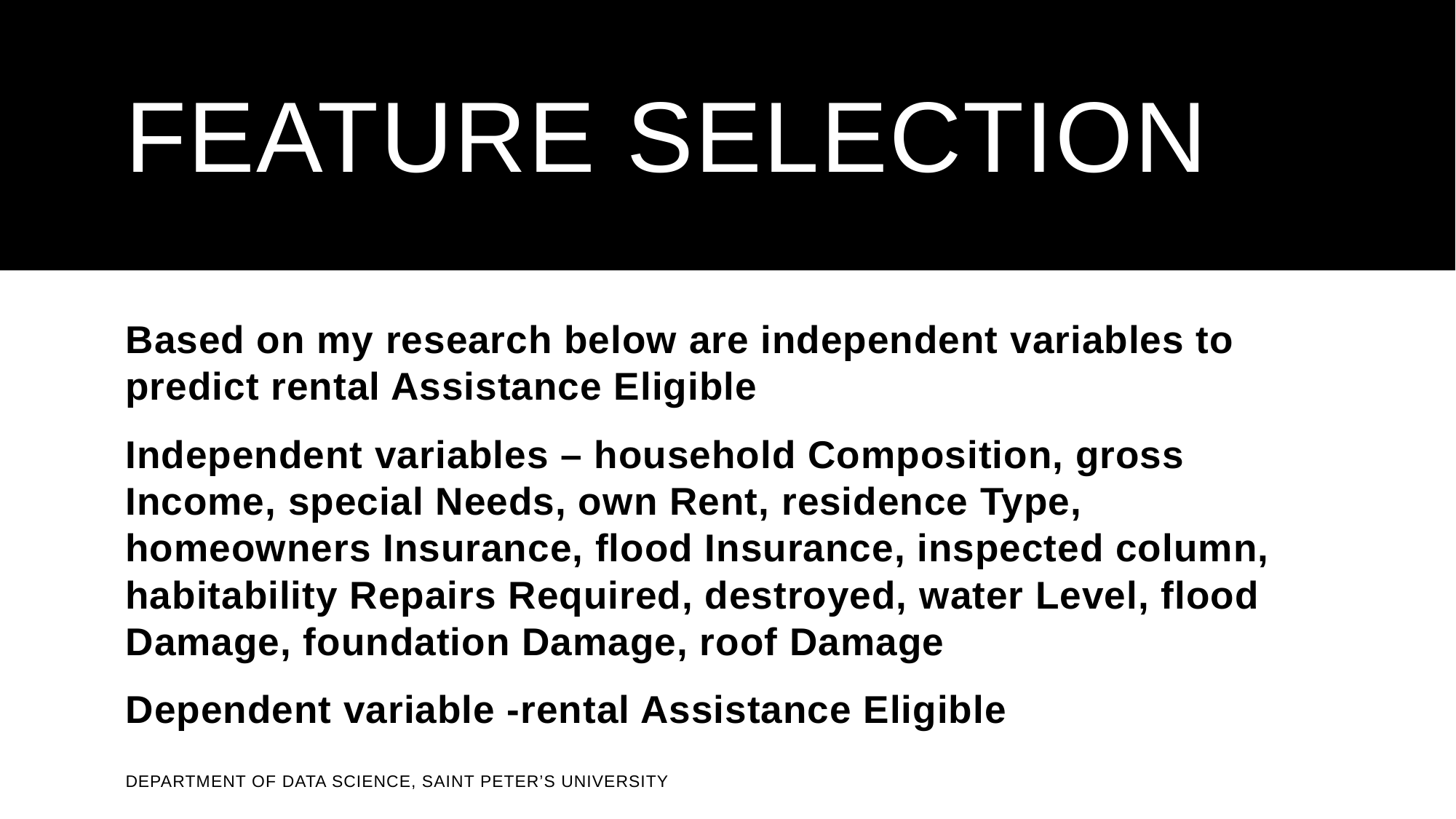

# Feature Selection
Based on my research below are independent variables to predict rental Assistance Eligible
Independent variables – household Composition, gross Income, special Needs, own Rent, residence Type, homeowners Insurance, flood Insurance, inspected column, habitability Repairs Required, destroyed, water Level, flood Damage, foundation Damage, roof Damage
Dependent variable -rental Assistance Eligible

Department of Data Science, Saint Peter’s University